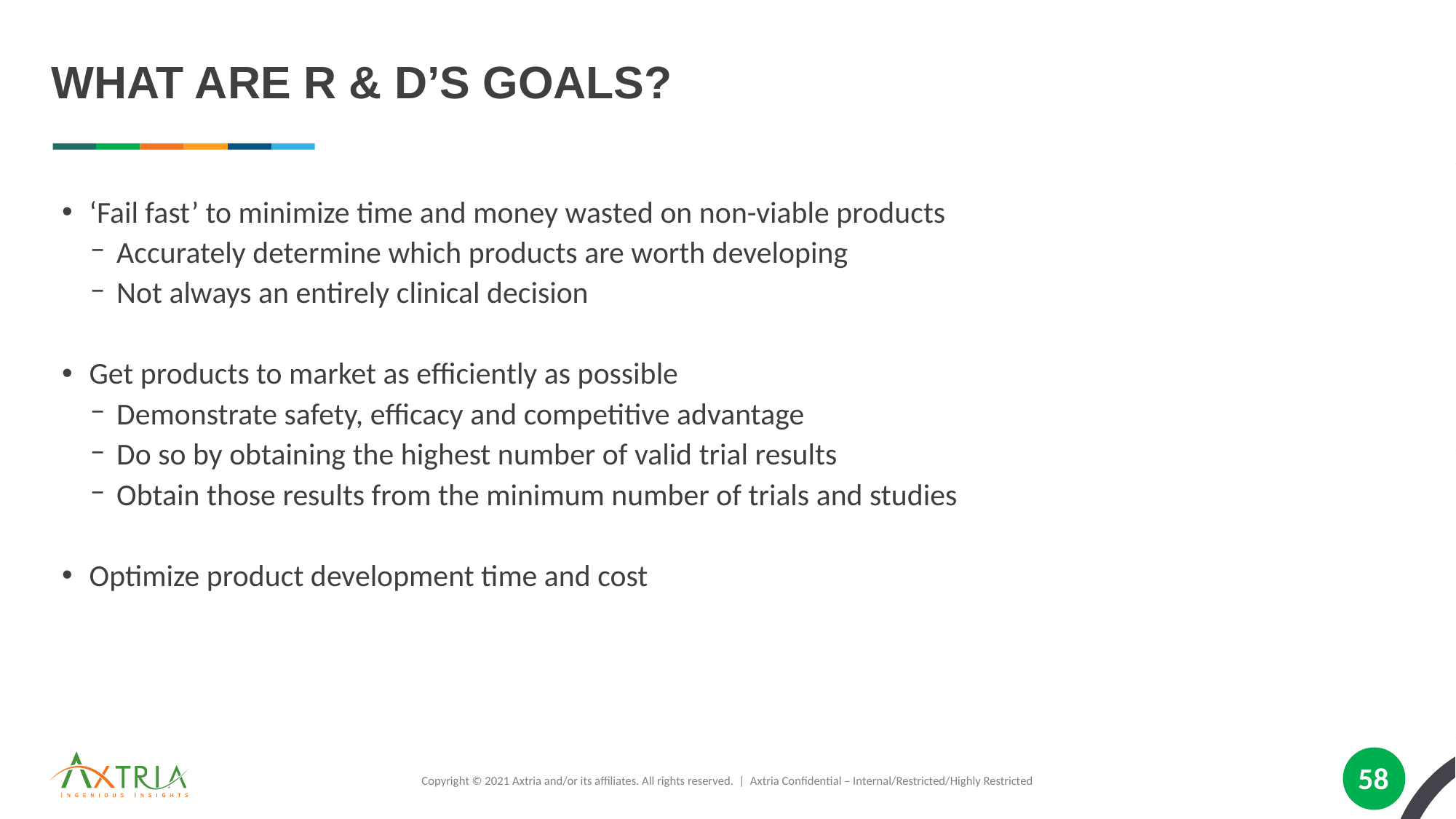

# What Are R & D’s Goals?

‘Fail fast’ to minimize time and money wasted on non-viable products
Accurately determine which products are worth developing
Not always an entirely clinical decision
Get products to market as efficiently as possible
Demonstrate safety, efficacy and competitive advantage
Do so by obtaining the highest number of valid trial results
Obtain those results from the minimum number of trials and studies
Optimize product development time and cost